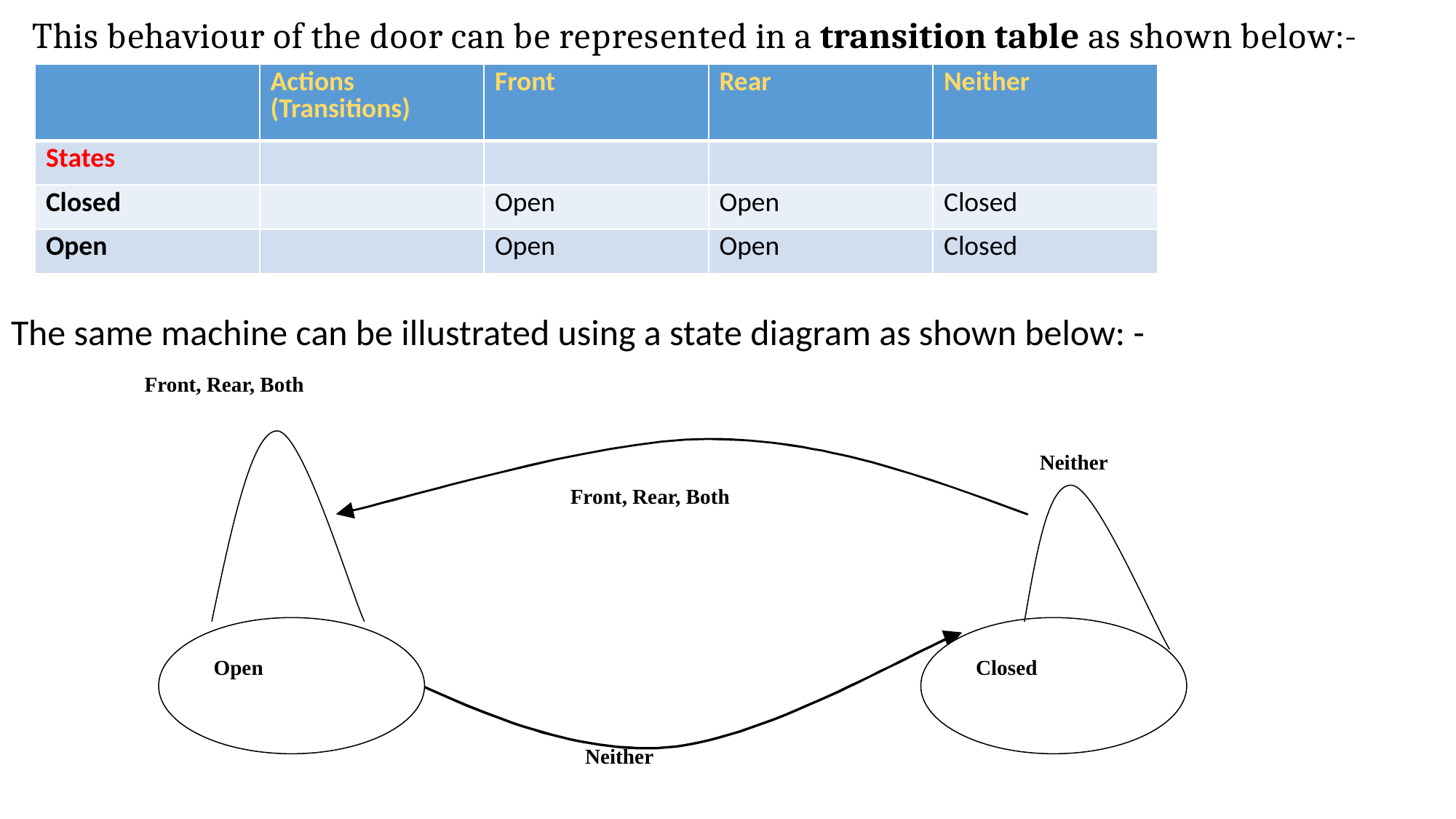

# The same machine can be illustrated using a state diagram as shown below: -
This behaviour of the door can be represented in a transition table as shown below:-
|  | Actions (Transitions) | Front | Rear | Neither |
| --- | --- | --- | --- | --- |
| States |  |  |  |  |
| Closed |  | Open | Open | Closed |
| Open |  | Open | Open | Closed |
Front, Rear, Both

Neither

Front, Rear, Both

Open
Closed
Neither